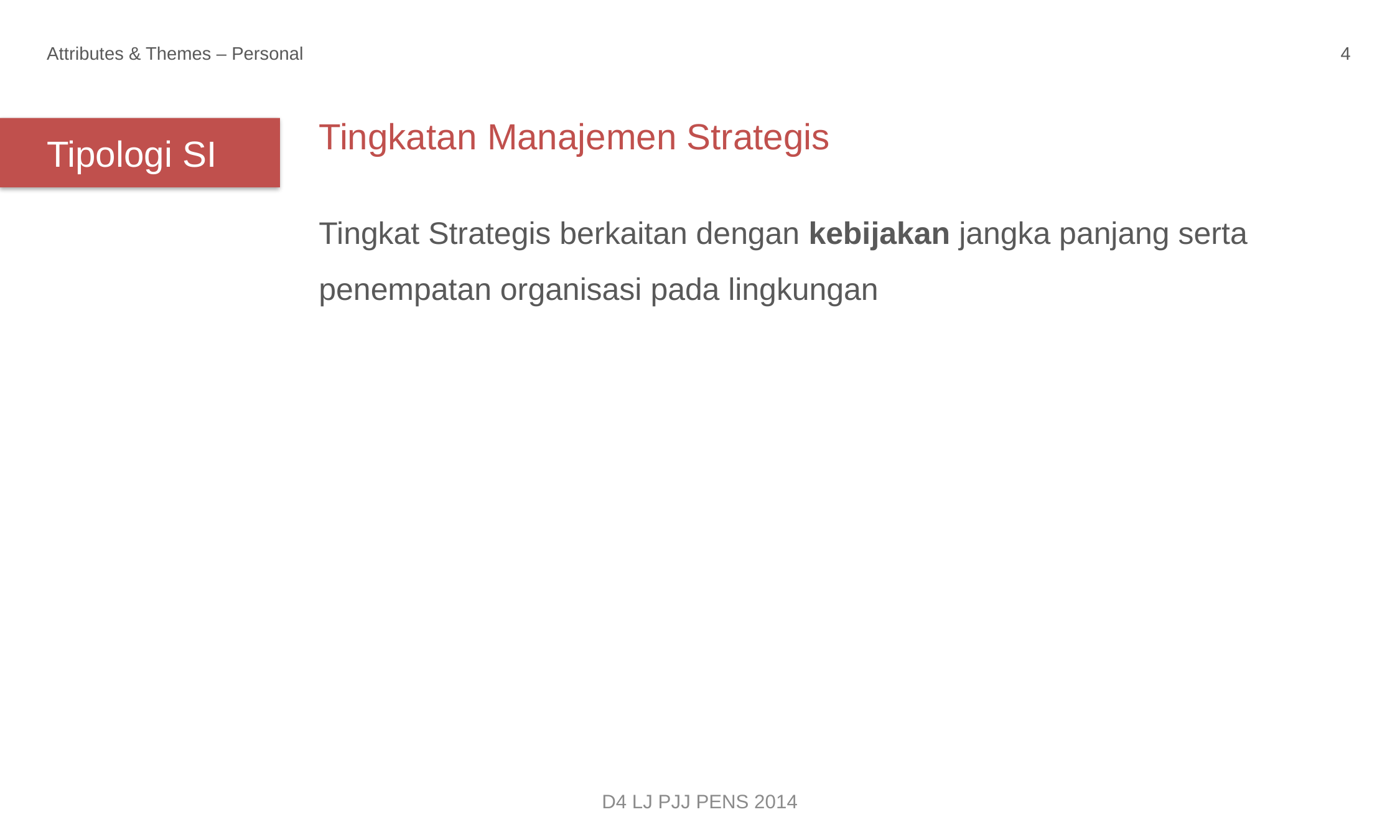

Attributes & Themes – Personal
4

Tipologi SI
Tingkatan Manajemen Strategis

Tingkat Strategis berkaitan dengan kebijakan jangka panjang serta penempatan organisasi pada lingkungan
D4 LJ PJJ PENS 2014